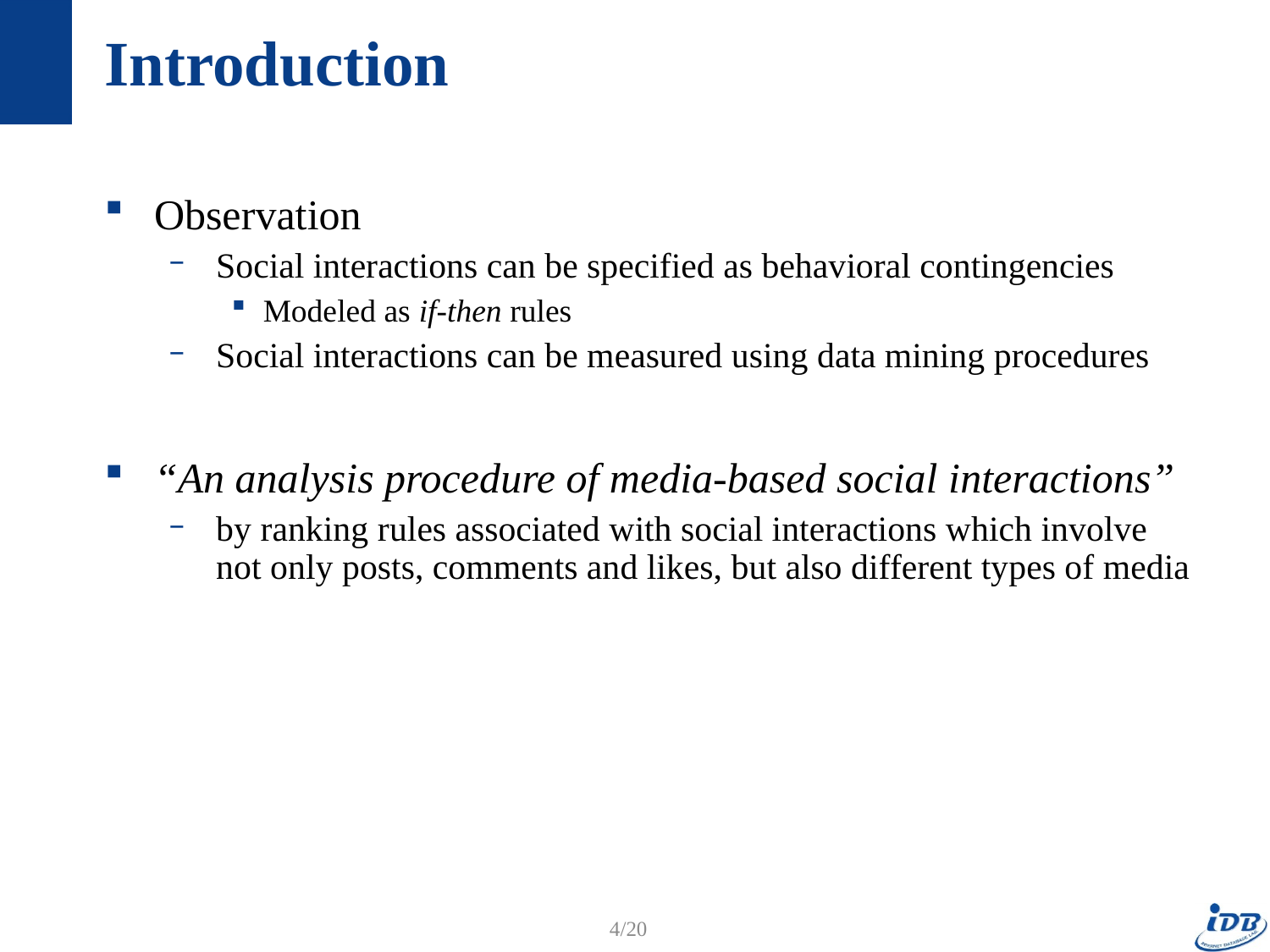

# Introduction
Observation
Social interactions can be specified as behavioral contingencies
Modeled as if-then rules
Social interactions can be measured using data mining procedures

“An analysis procedure of media-based social interactions”
by ranking rules associated with social interactions which involve
not only posts, comments and likes, but also different types of media

4/20